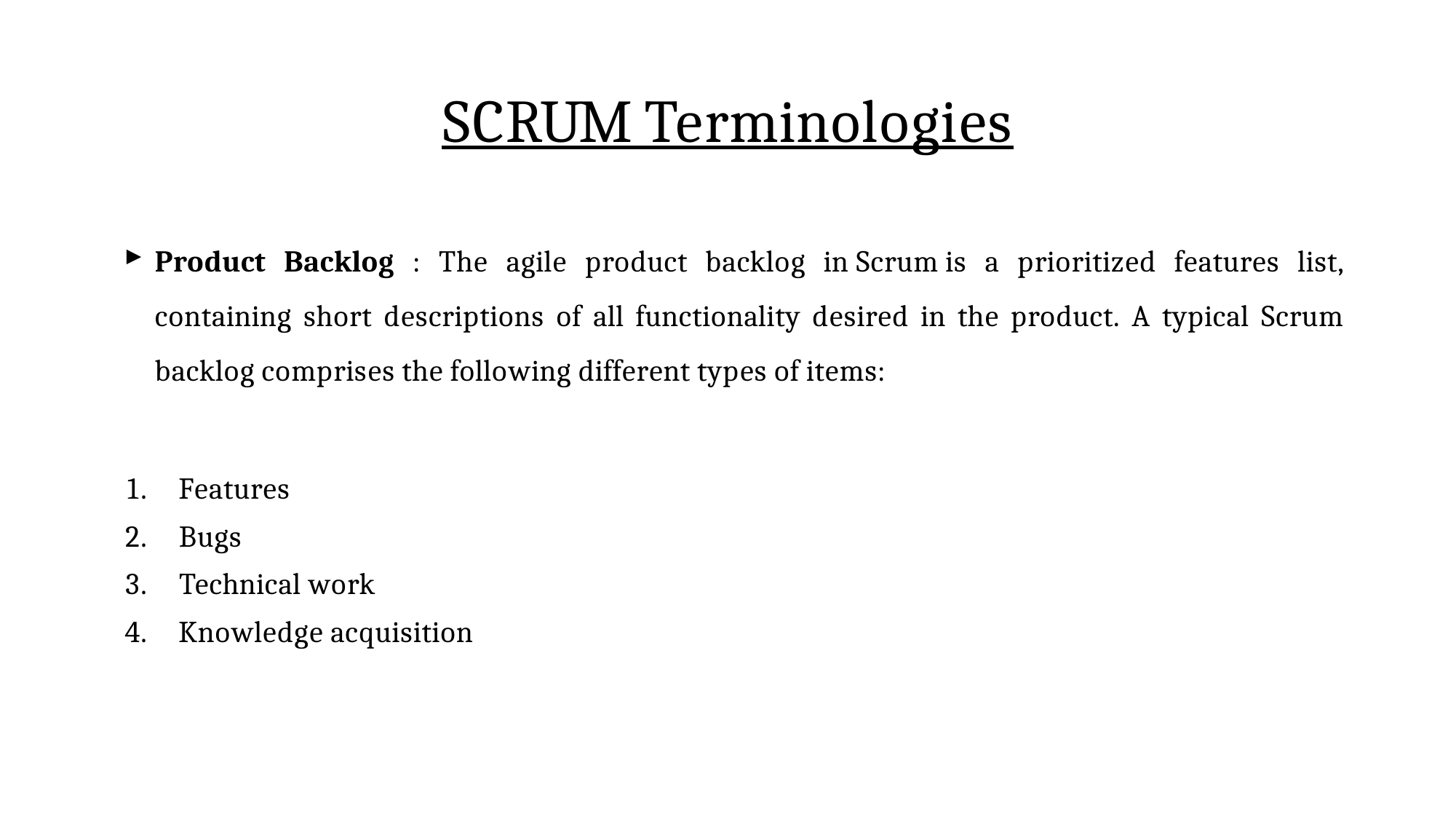

# SCRUM Terminologies
Product Backlog : The agile product backlog in Scrum is a prioritized features list, containing short descriptions of all functionality desired in the product. A typical Scrum backlog comprises the following different types of items:

Features
Bugs
Technical work
Knowledge acquisition